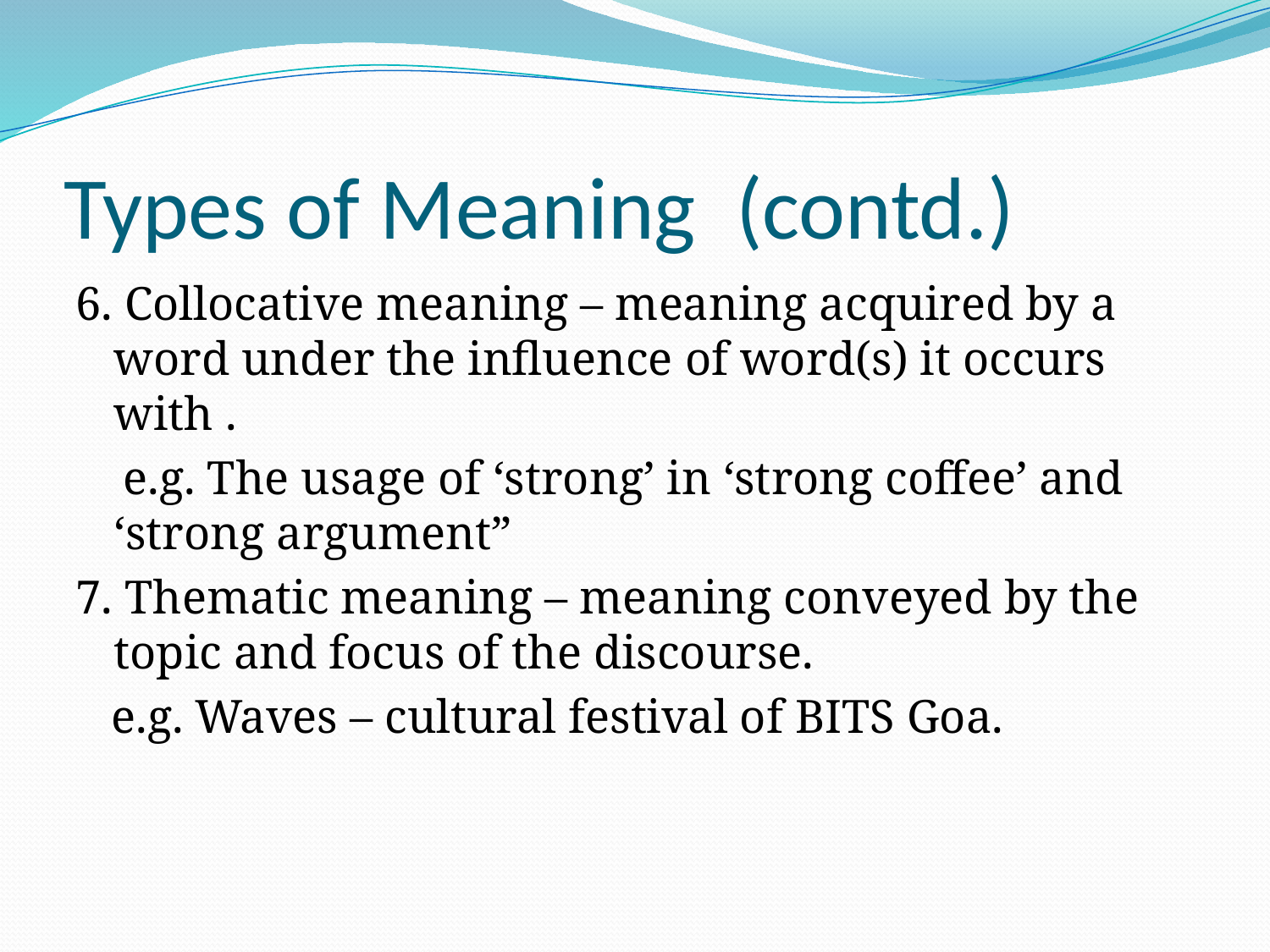

# Types of Meaning  (contd.)
6. Collocative meaning – meaning acquired by a word under the influence of word(s) it occurs with .
    e.g. The usage of ‘strong’ in ‘strong coffee’ and ‘strong argument”
7. Thematic meaning – meaning conveyed by the topic and focus of the discourse.
   e.g. Waves – cultural festival of BITS Goa.